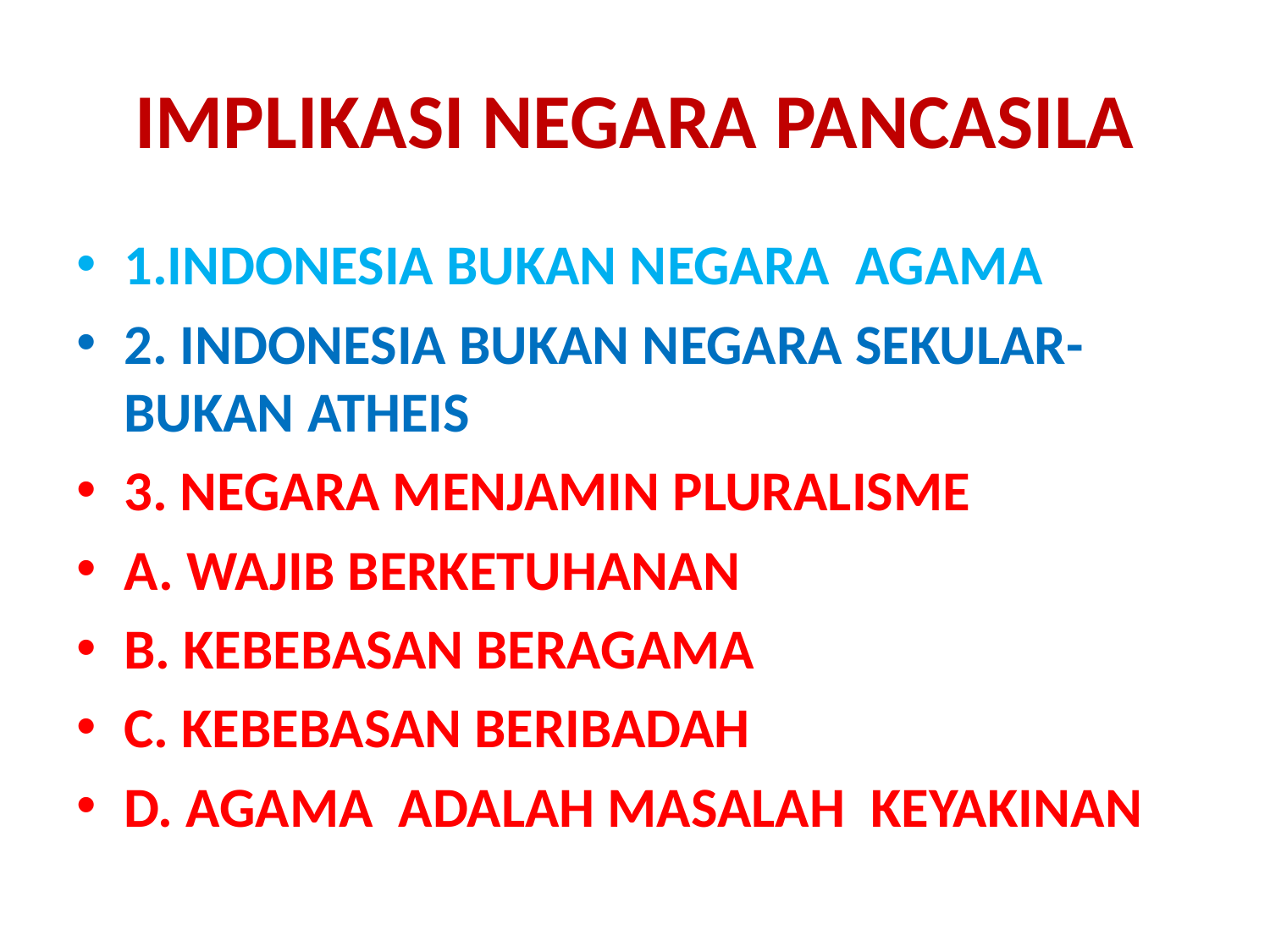

# IMPLIKASI NEGARA PANCASILA
1.INDONESIA BUKAN NEGARA  AGAMA
2. INDONESIA BUKAN NEGARA SEKULAR-BUKAN ATHEIS
3. NEGARA MENJAMIN PLURALISME
A. WAJIB BERKETUHANAN
B. KEBEBASAN BERAGAMA
C. KEBEBASAN BERIBADAH
D. AGAMA  ADALAH MASALAH  KEYAKINAN